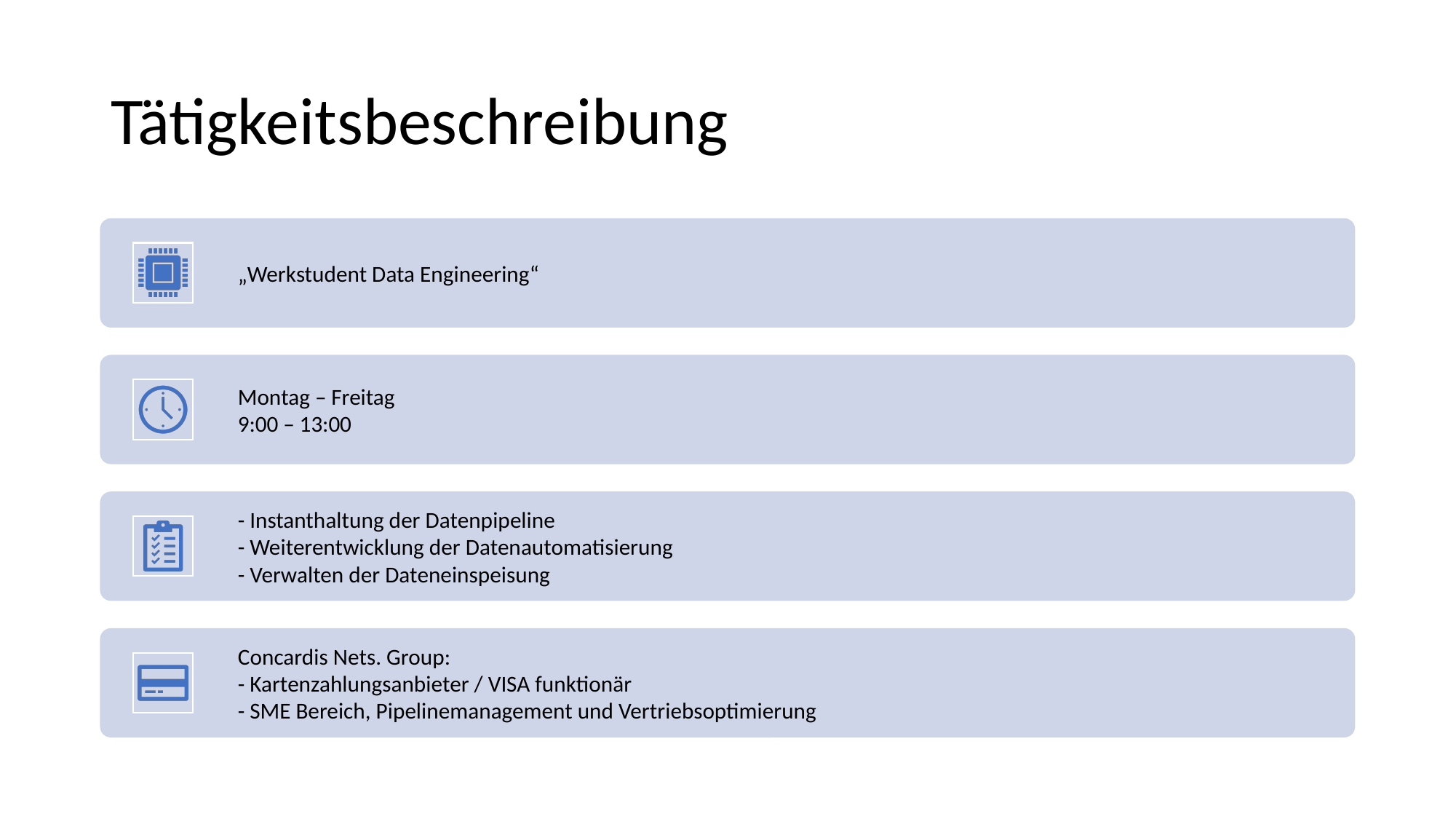

# Tätigkeitsbeschreibung
„Werkstudent Data Engineering“
Montag – Freitag
9:00 – 13:00
- Instanthaltung der Datenpipeline
- Weiterentwicklung der Datenautomatisierung
- Verwalten der Dateneinspeisung
Concardis Nets. Group:
- Kartenzahlungsanbieter / VISA funktionär
- SME Bereich, Pipelinemanagement und Vertriebsoptimierung